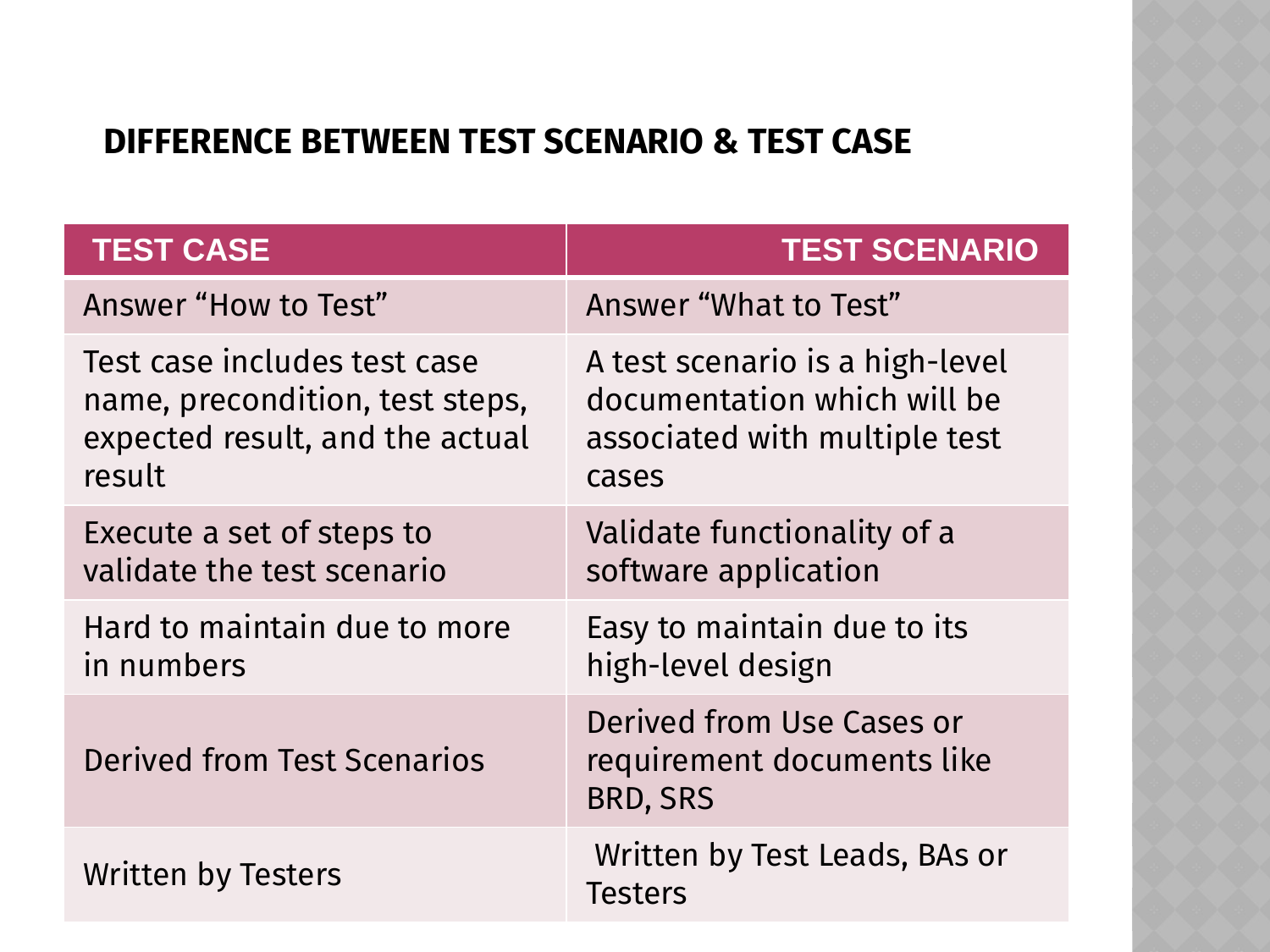

# difference Between Test Scenario & Test Case
| TEST CASE | TEST SCENARIO |
| --- | --- |
| Answer “How to Test” | Answer “What to Test” |
| Test case includes test case name, precondition, test steps, expected result, and the actual result | A test scenario is a high-level documentation which will be associated with multiple test cases |
| Execute a set of steps to validate the test scenario | Validate functionality of a software application |
| Hard to maintain due to more in numbers | Easy to maintain due to its high-level design |
| Derived from Test Scenarios | Derived from Use Cases or requirement documents like BRD, SRS |
| Written by Testers | Written by Test Leads, BAs or Testers |